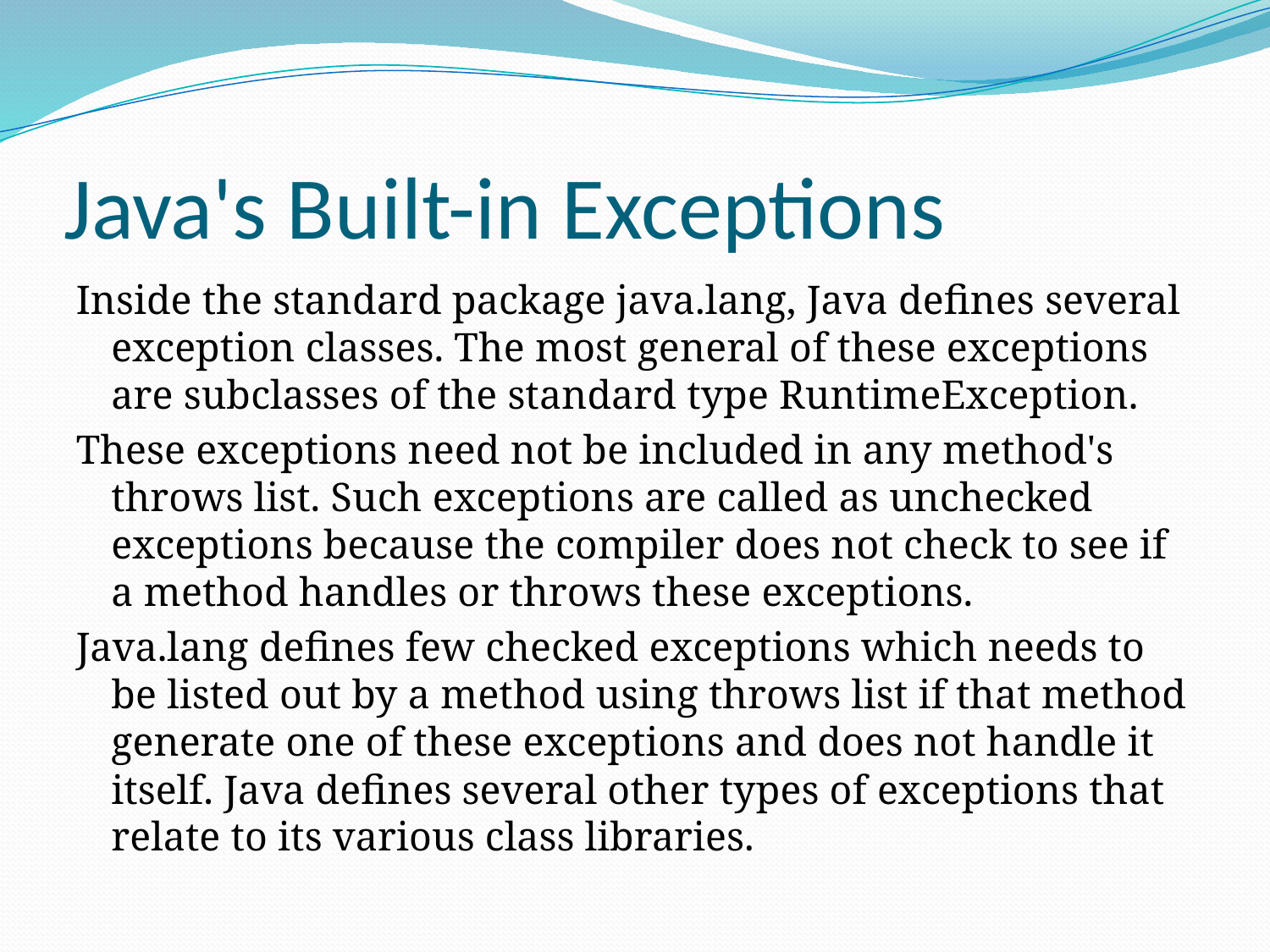

# Java's Built-in Exceptions
Inside the standard package java.lang, Java defines several exception classes. The most general of these exceptions are subclasses of the standard type RuntimeException.
These exceptions need not be included in any method's throws list. Such exceptions are called as unchecked exceptions because the compiler does not check to see if a method handles or throws these exceptions.
Java.lang defines few checked exceptions which needs to be listed out by a method using throws list if that method generate one of these exceptions and does not handle it itself. Java defines several other types of exceptions that relate to its various class libraries.